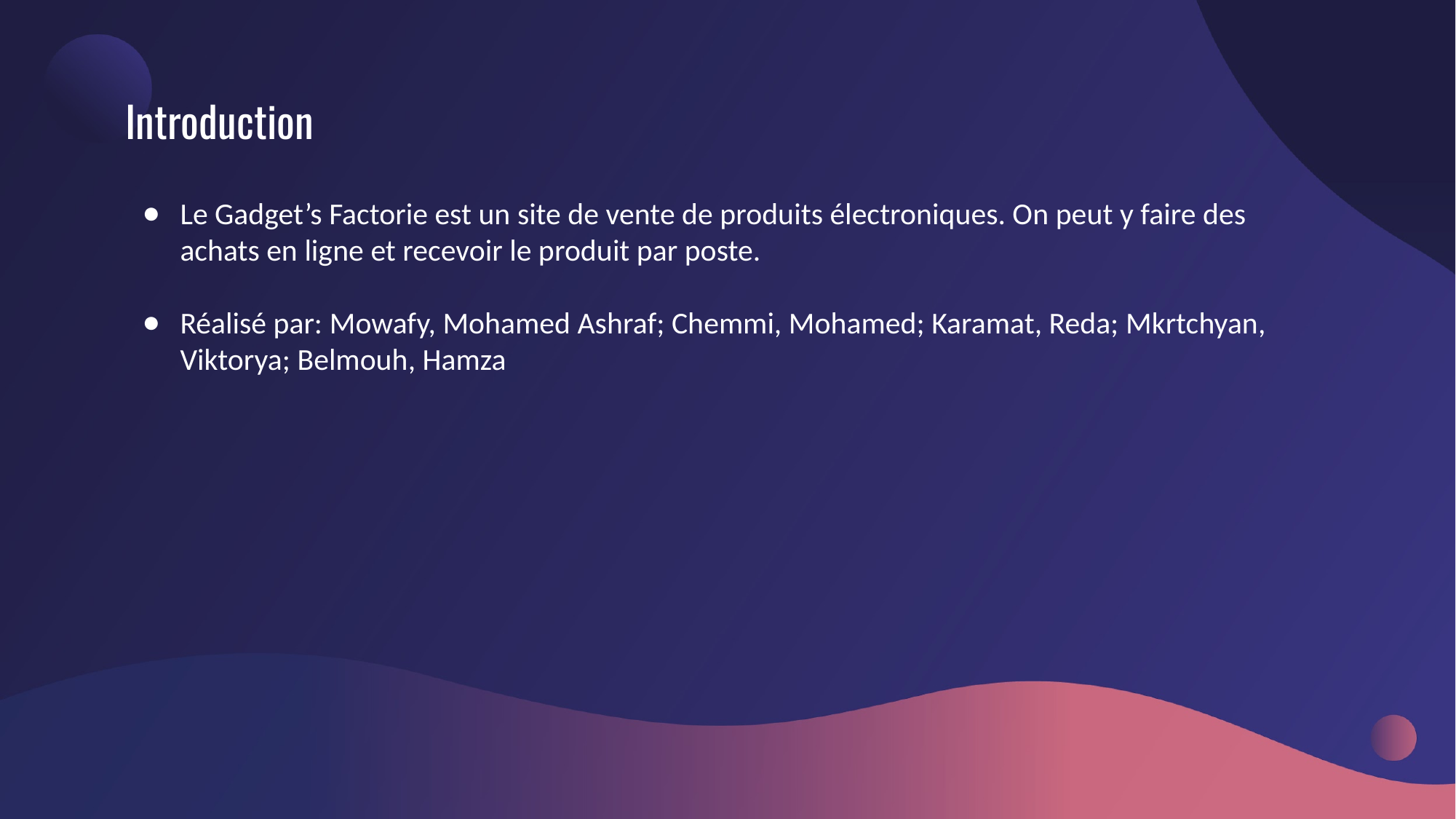

# Introduction
Le Gadget’s Factorie est un site de vente de produits électroniques. On peut y faire des achats en ligne et recevoir le produit par poste.

Réalisé par: Mowafy, Mohamed Ashraf; Chemmi, Mohamed; Karamat, Reda; Mkrtchyan, Viktorya; Belmouh, Hamza